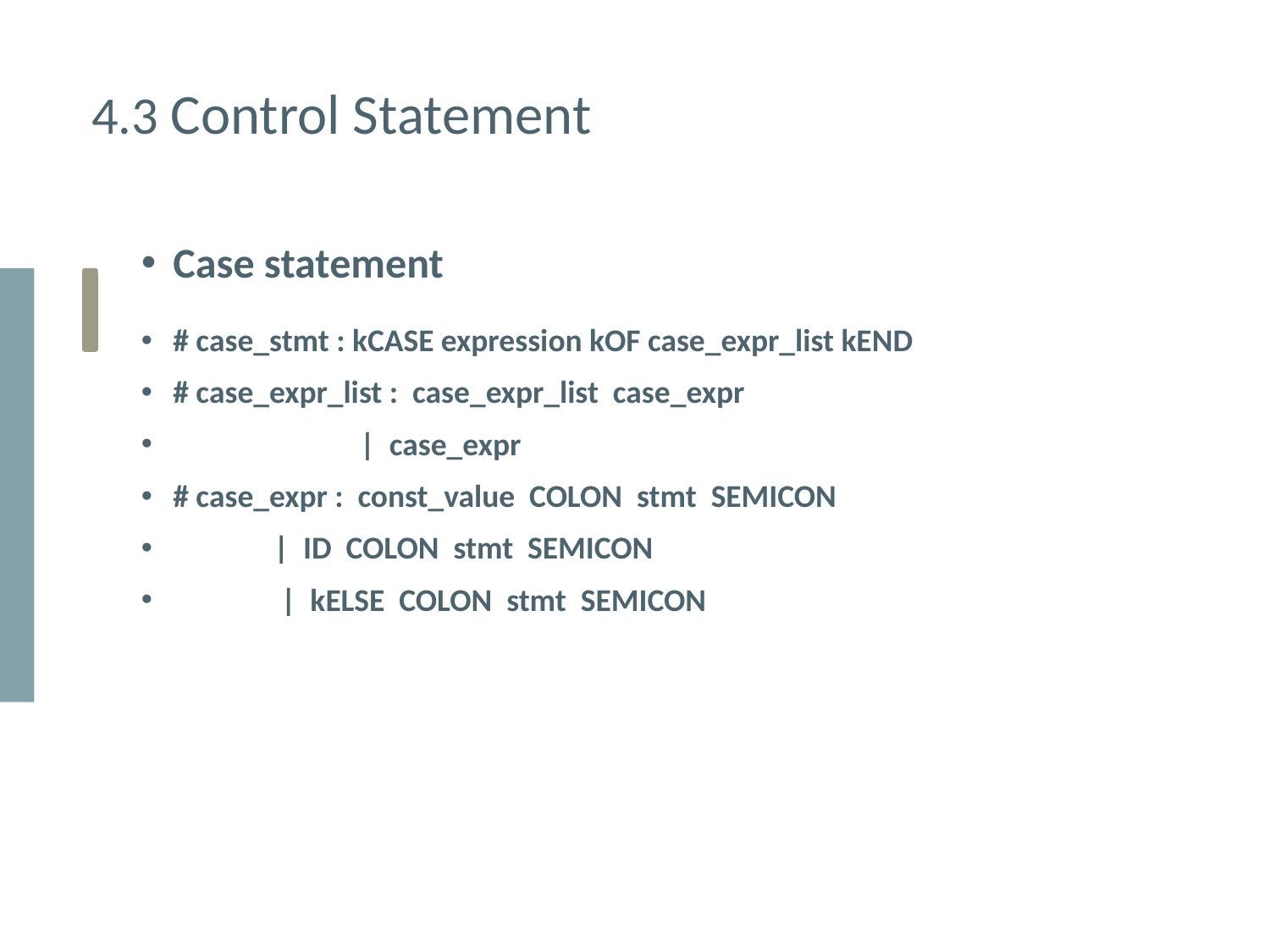

4.3 Control Statement
Case statement

# case_stmt : kCASE expression kOF case_expr_list kEND
# case_expr_list :  case_expr_list  case_expr
                          |  case_expr
# case_expr :  const_value  COLON  stmt  SEMICON
              |  ID  COLON  stmt  SEMICON
               |  kELSE  COLON  stmt  SEMICON